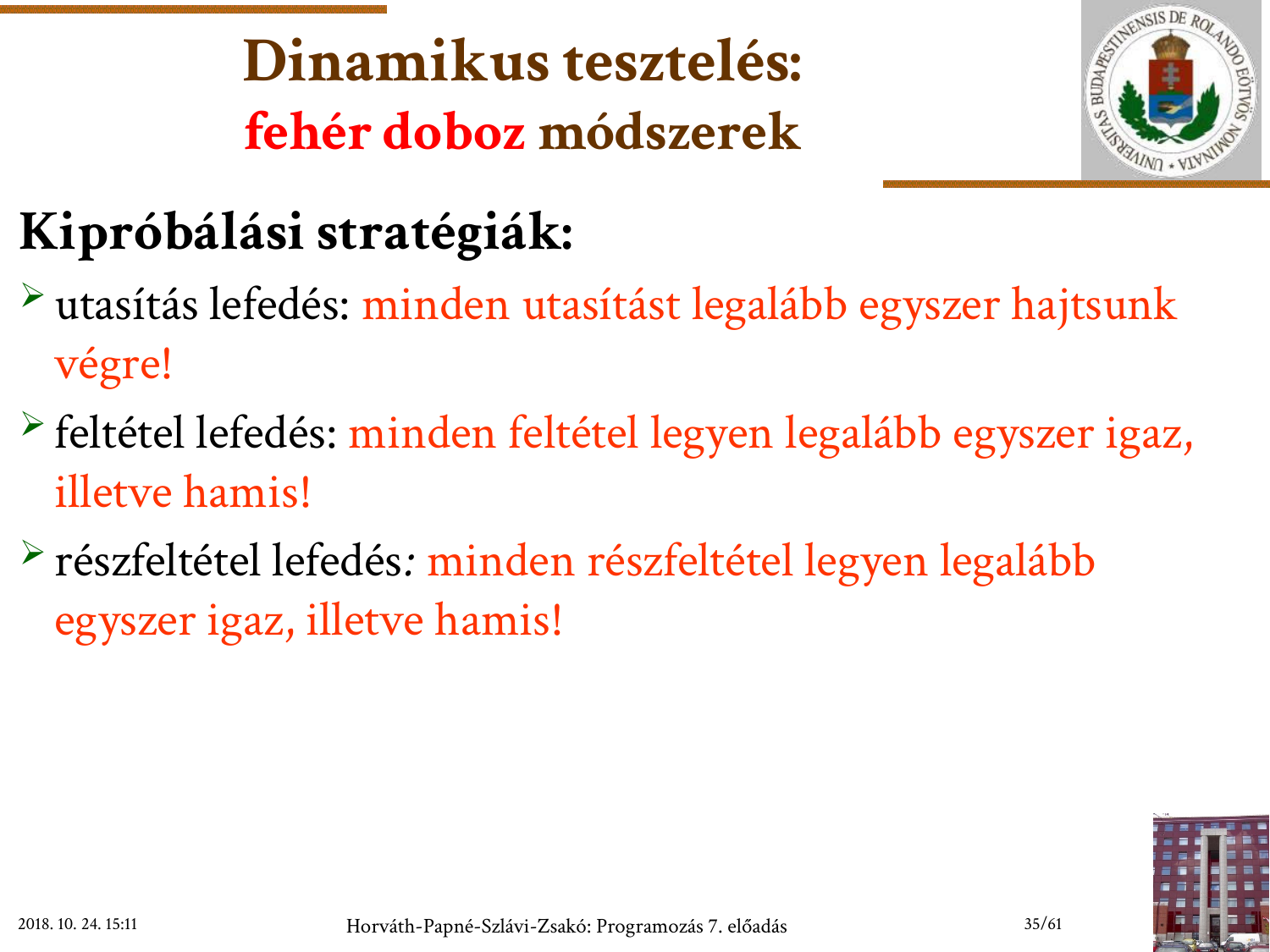

# Dinamikus tesztelés: fehér doboz módszerek
Kipróbálási stratégiák:
utasítás lefedés: minden utasítást legalább egyszer hajtsunk végre!
feltétel lefedés: minden feltétel legyen legalább egyszer igaz, illetve hamis!
részfeltétel lefedés: minden részfeltétel legyen legalább egyszer igaz, illetve hamis!

2018. 10. 24. 15:11
Horváth-Papné-Szlávi-Zsakó: Programozás 7. előadás
35/61